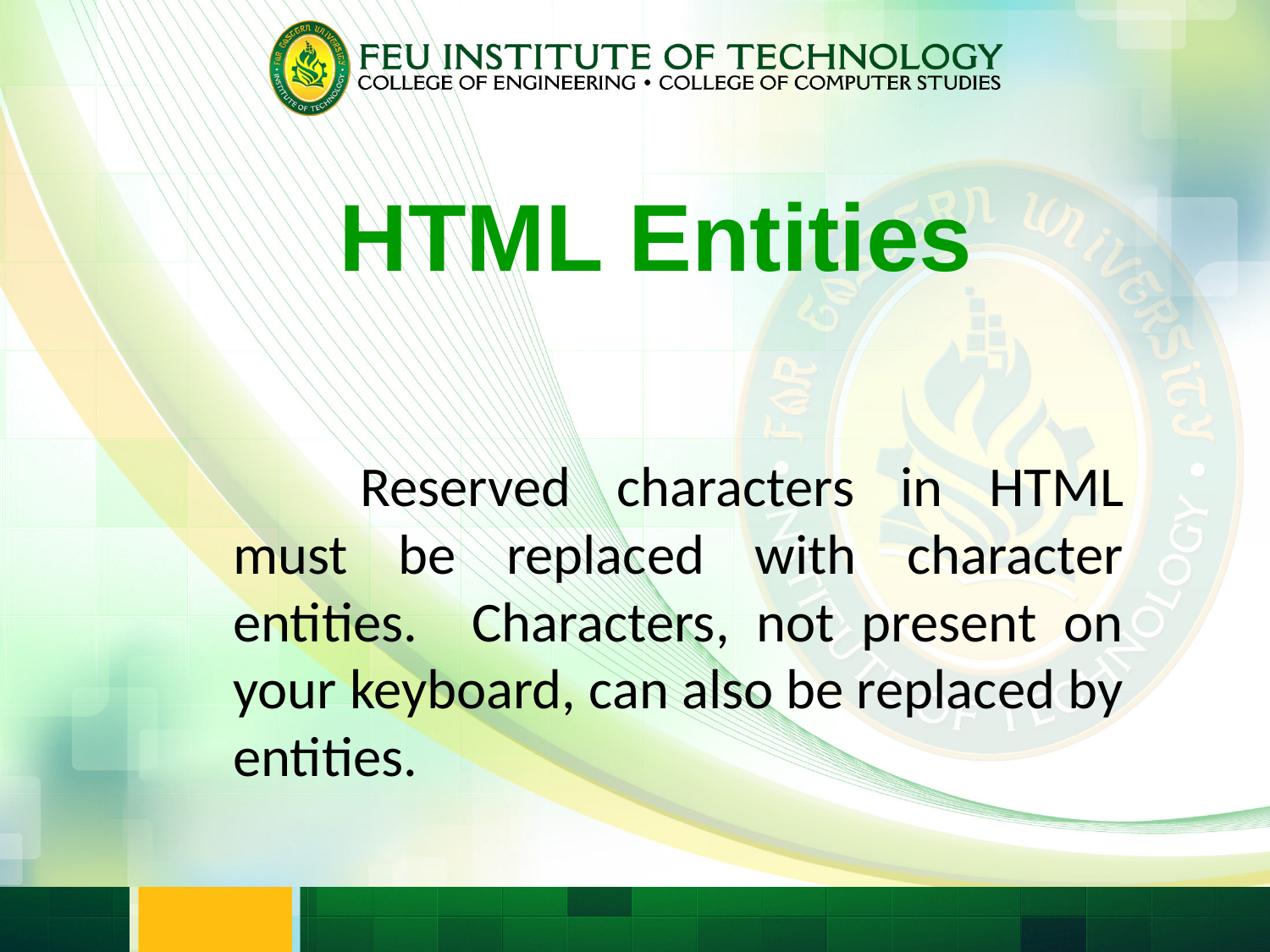

HTML Entities
	Reserved characters in HTML must be replaced with character entities.  Characters, not present on your keyboard, can also be replaced by entities.